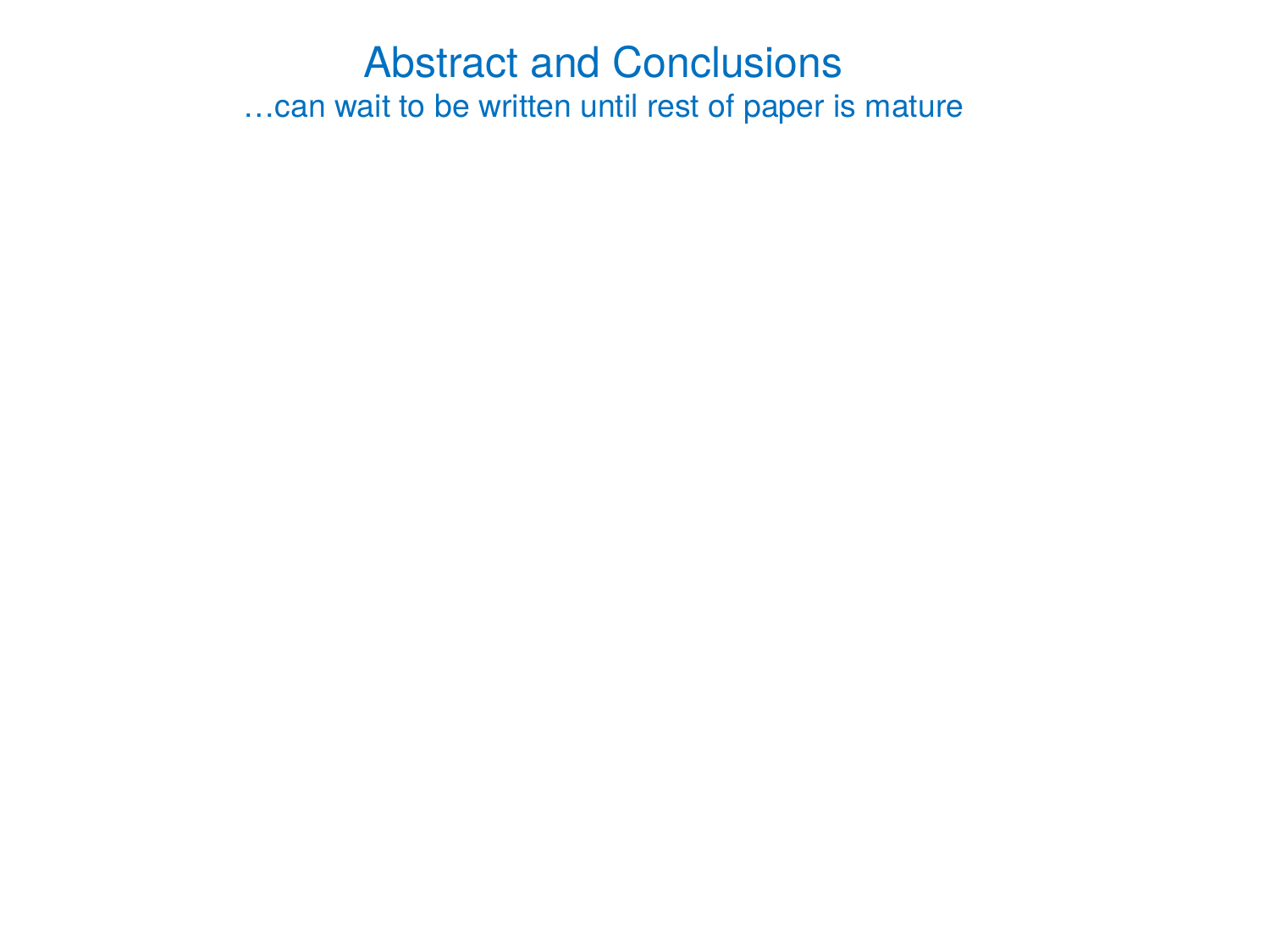

# Abstract and Conclusions …can wait to be written until rest of paper is mature
Abstract is the most important part of the paper – many readers will read just that. Focus on what is new - essential ideas, essential numbers. One fact/idea per sentence. Everything that you would like the reader to remember should be there. Anything you say in Conclusions should be backed by the text.
The Conclusions section gives the take-home messages of your paper in a way that’s not as severely limited in space as the Abstract. The few readers who go through your whole paper will read the Conclusions to make sure they got things right. Other readers will skip straight from Abstract to Conclusions, or skip to Conclusions after trying to wade through the paper and getting discouraged. Here’s an easy recipe for the Conclusions section which will make your writing easy and will be most useful to readers:
First paragraph: quick summary of what you did and why you did it.
Successive paragraphs: one paragraph per section, following the flow of the paper and extracting the take-home messages.
Don’t use the Conclusions to offer future perspectives or to talk about future work (OK, do it in the final paragraph if you must). Readers are generally not interested.
Some journals (GRL, ES&T) don’t expect conclusions, Instead, just have the last paragraph start with “In summary, we have…” and give the conclusions.